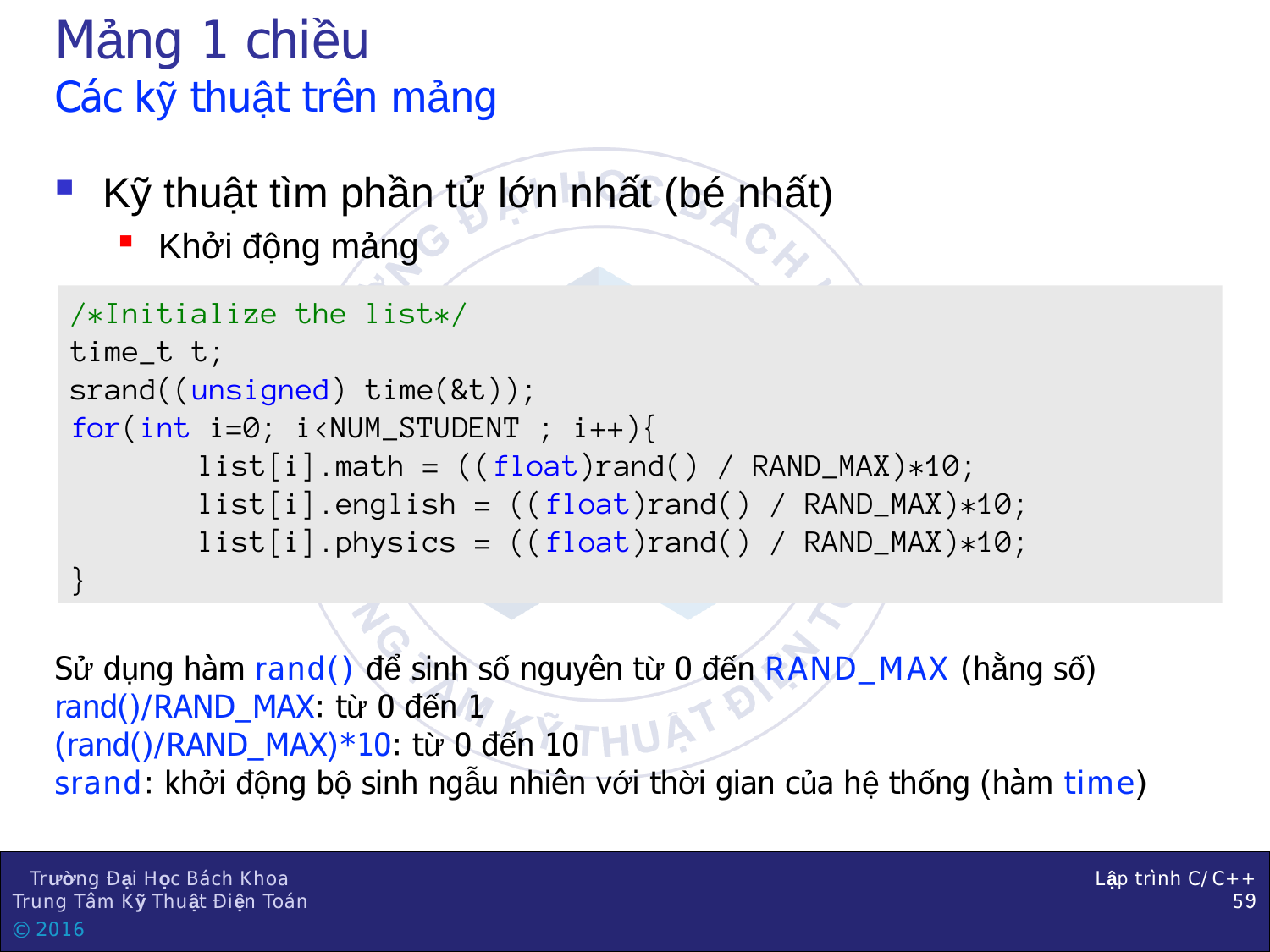

# Mảng 1 chiều Các kỹ thuật trên mảng
Kỹ thuật tìm phần tử lớn nhất (bé nhất)
Khởi động mảng
/*Initialize the list*/
time_t t;
srand((unsigned) time(&t));
for(int i=0; i<NUM_STUDENT ; i++){
	list[i].math = ((float)rand() / RAND_MAX)*10;
	list[i].english = ((float)rand() / RAND_MAX)*10;
	list[i].physics = ((float)rand() / RAND_MAX)*10;
}
Sử dụng hàm rand() để sinh số nguyên từ 0 đến RAND_MAX (hằng số)
rand()/RAND_MAX: từ 0 đến 1
(rand()/RAND_MAX)*10: từ 0 đến 10
srand: khởi động bộ sinh ngẫu nhiên với thời gian của hệ thống (hàm time)